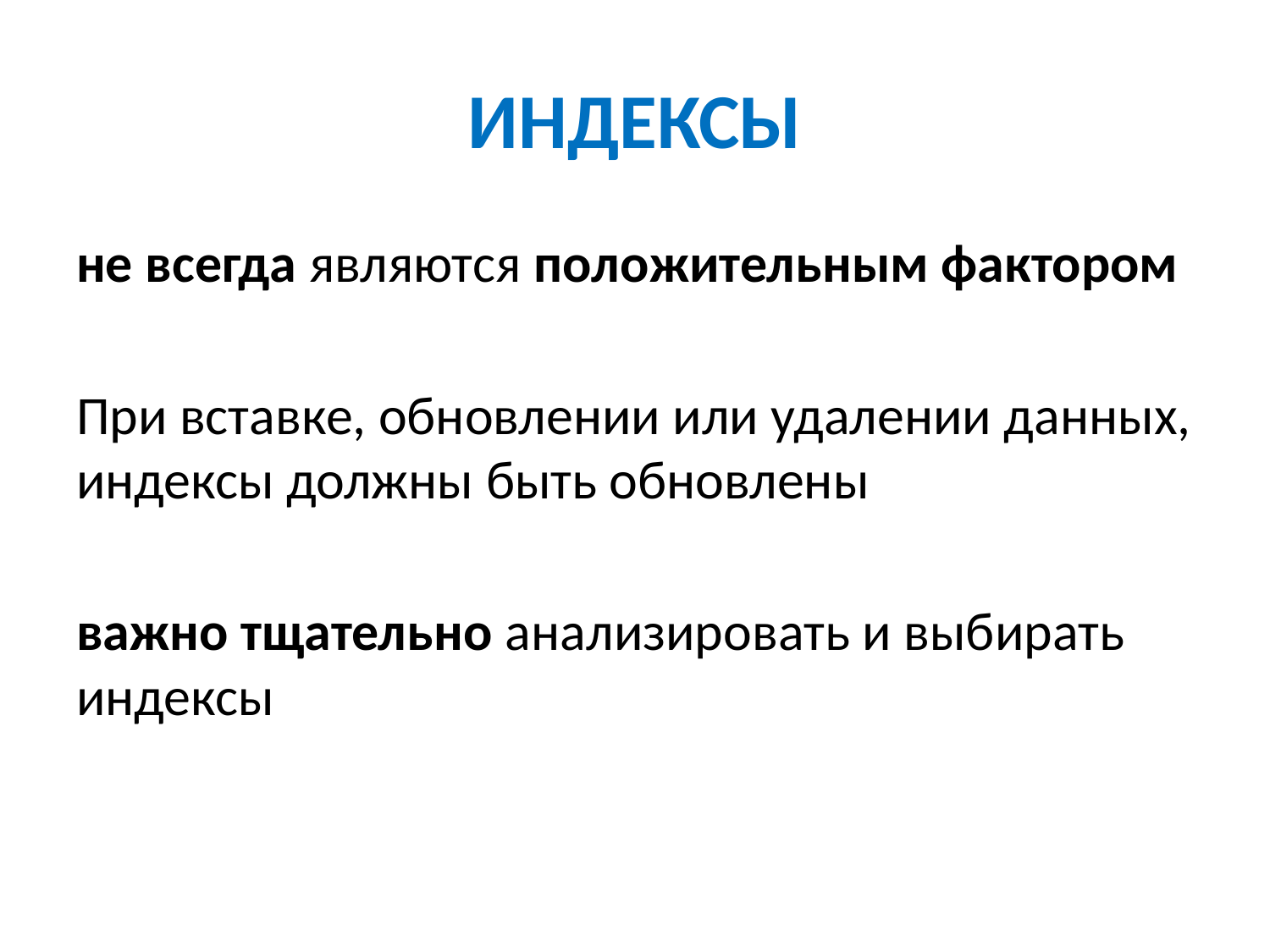

# ИНДЕКСЫ
не всегда являются положительным фактором

При вставке, обновлении или удалении данных, индексы должны быть обновлены

важно тщательно анализировать и выбирать индексы